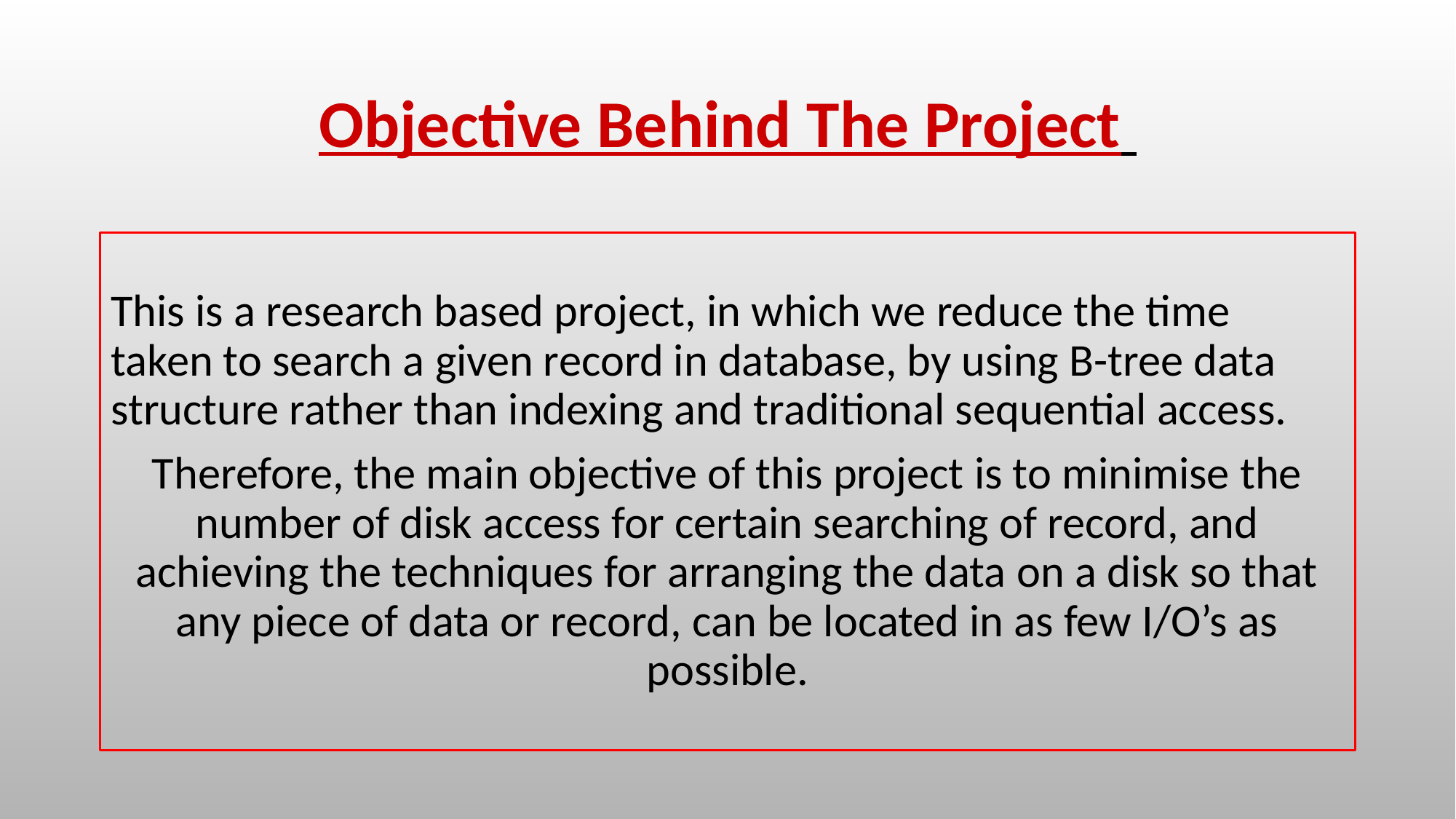

# Objective Behind The Project
This is a research based project, in which we reduce the time taken to search a given record in database, by using B-tree data structure rather than indexing and traditional sequential access.
Therefore, the main objective of this project is to minimise the number of disk access for certain searching of record, and achieving the techniques for arranging the data on a disk so that any piece of data or record, can be located in as few I/O’s as possible.